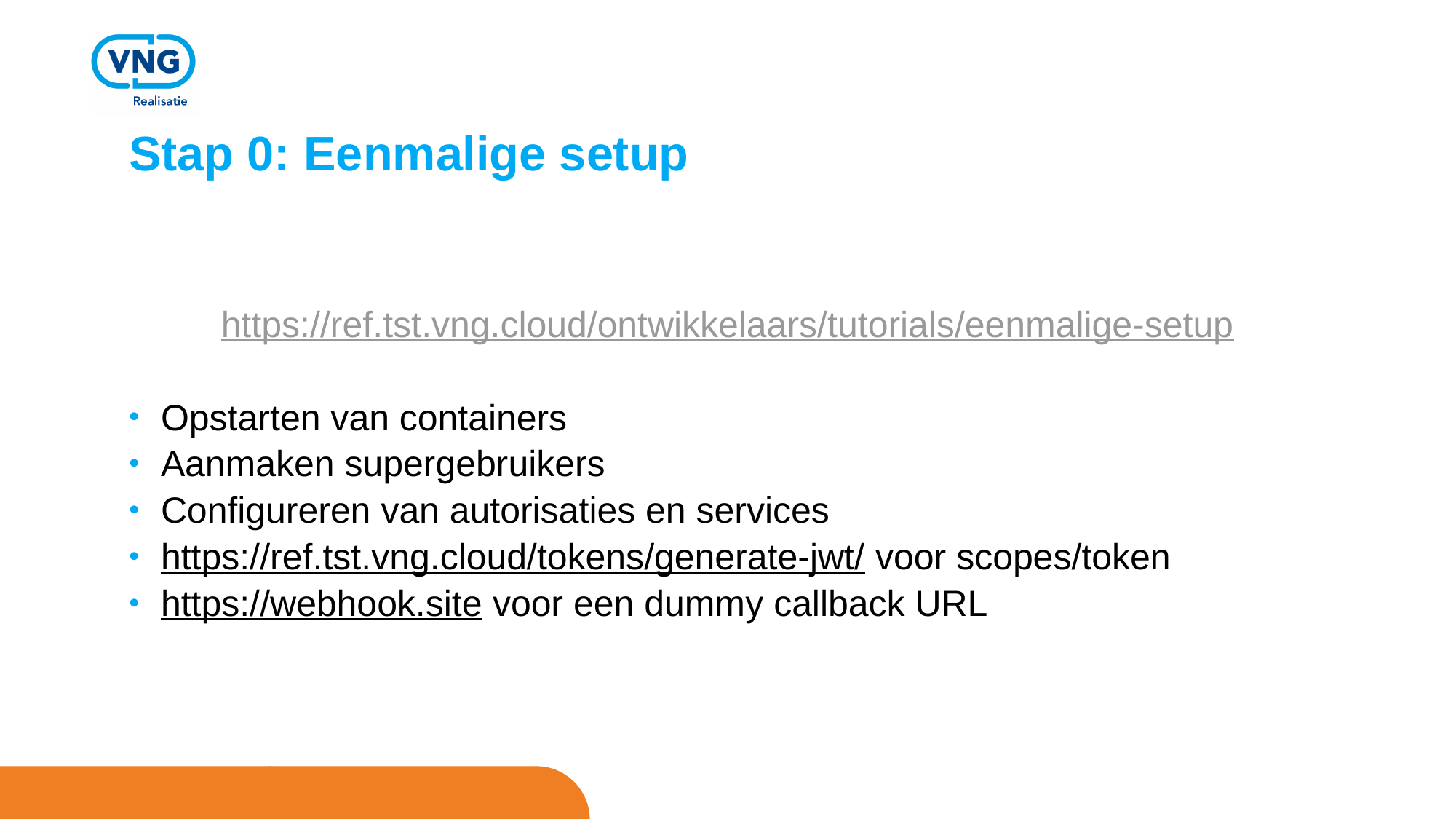

Stap 0: Eenmalige setup
https://ref.tst.vng.cloud/ontwikkelaars/tutorials/eenmalige-setup

Opstarten van containers
Aanmaken supergebruikers
Configureren van autorisaties en services
https://ref.tst.vng.cloud/tokens/generate-jwt/ voor scopes/token
https://webhook.site voor een dummy callback URL